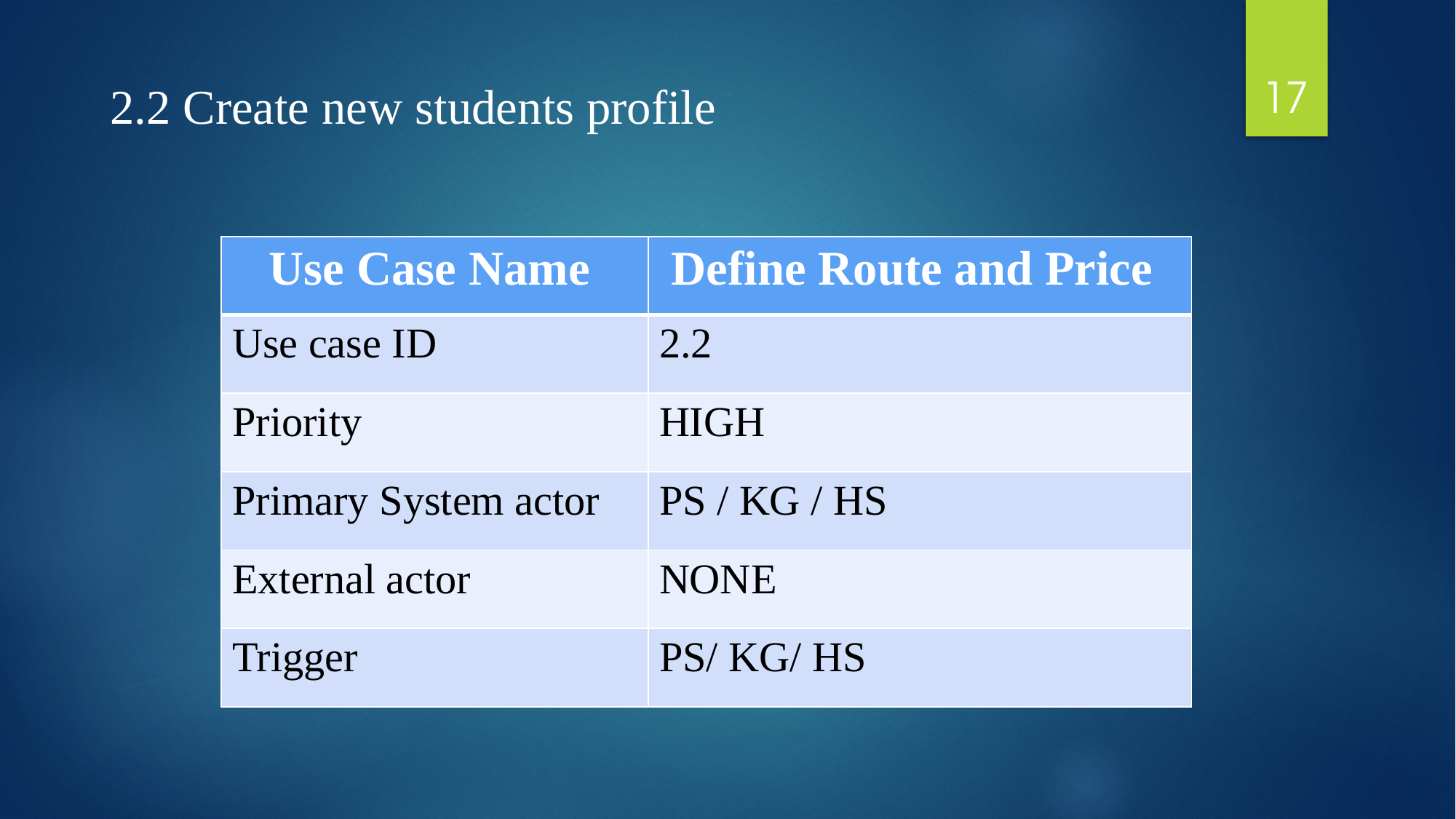

17
2.2 Create new students profile
| Use Case Name | Define Route and Price |
| --- | --- |
| Use case ID | 2.2 |
| Priority | HIGH |
| Primary System actor | PS / KG / HS |
| External actor | NONE |
| Trigger | PS/ KG/ HS |